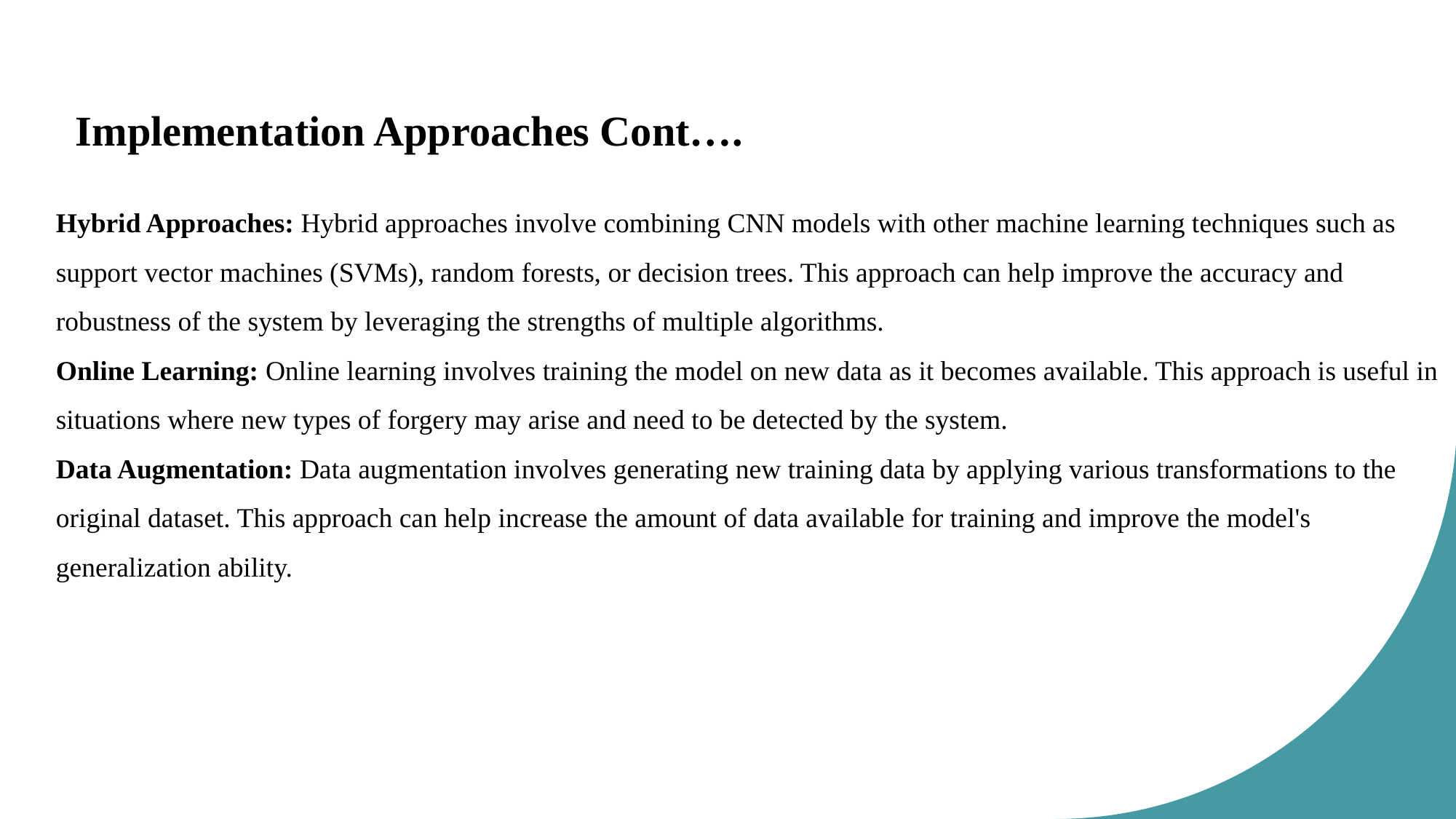

Implementation Approaches Cont….
Hybrid Approaches: Hybrid approaches involve combining CNN models with other machine learning techniques such as support vector machines (SVMs), random forests, or decision trees. This approach can help improve the accuracy and robustness of the system by leveraging the strengths of multiple algorithms.
Online Learning: Online learning involves training the model on new data as it becomes available. This approach is useful in situations where new types of forgery may arise and need to be detected by the system.
Data Augmentation: Data augmentation involves generating new training data by applying various transformations to the original dataset. This approach can help increase the amount of data available for training and improve the model's generalization ability.